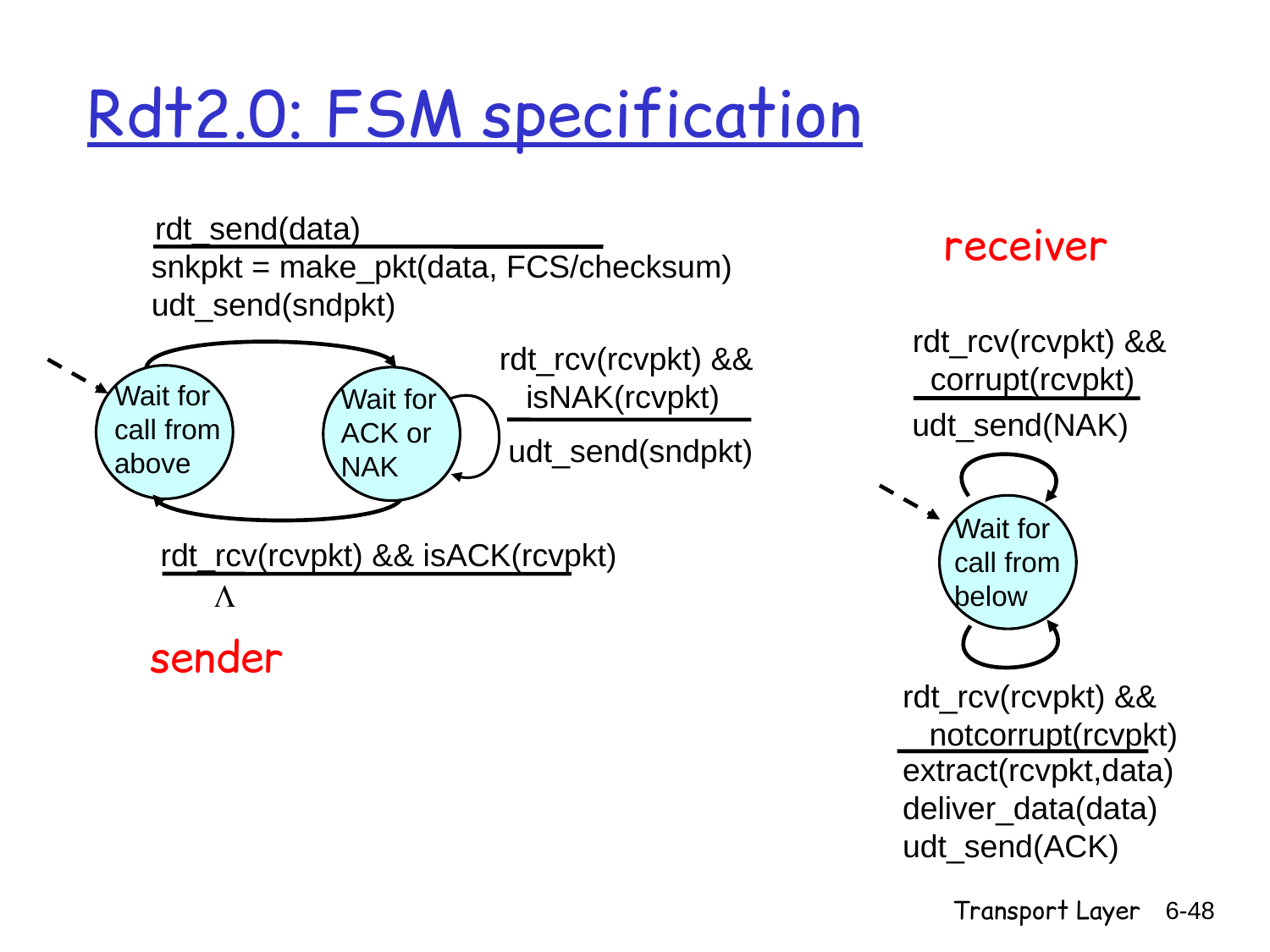

# Rdt2.0: FSM specification
rdt_send(data)
snkpkt = make_pkt(data, FCS/checksum)
udt_send(sndpkt)

receiver
rdt_rcv(rcvpkt) &&
   isNAK(rcvpkt)

udt_send(sndpkt)

Wait for ACK or NAK
Wait for call from above

Wait for call from below
rdt_rcv(rcvpkt) && isACK(rcvpkt)
Λ

sender
rdt_rcv(rcvpkt) &&
  corrupt(rcvpkt)
udt_send(NAK)

rdt_rcv(rcvpkt) &&
   notcorrupt(rcvpkt)
extract(rcvpkt,data)
deliver_data(data)
udt_send(ACK)

Transport Layer
6-48